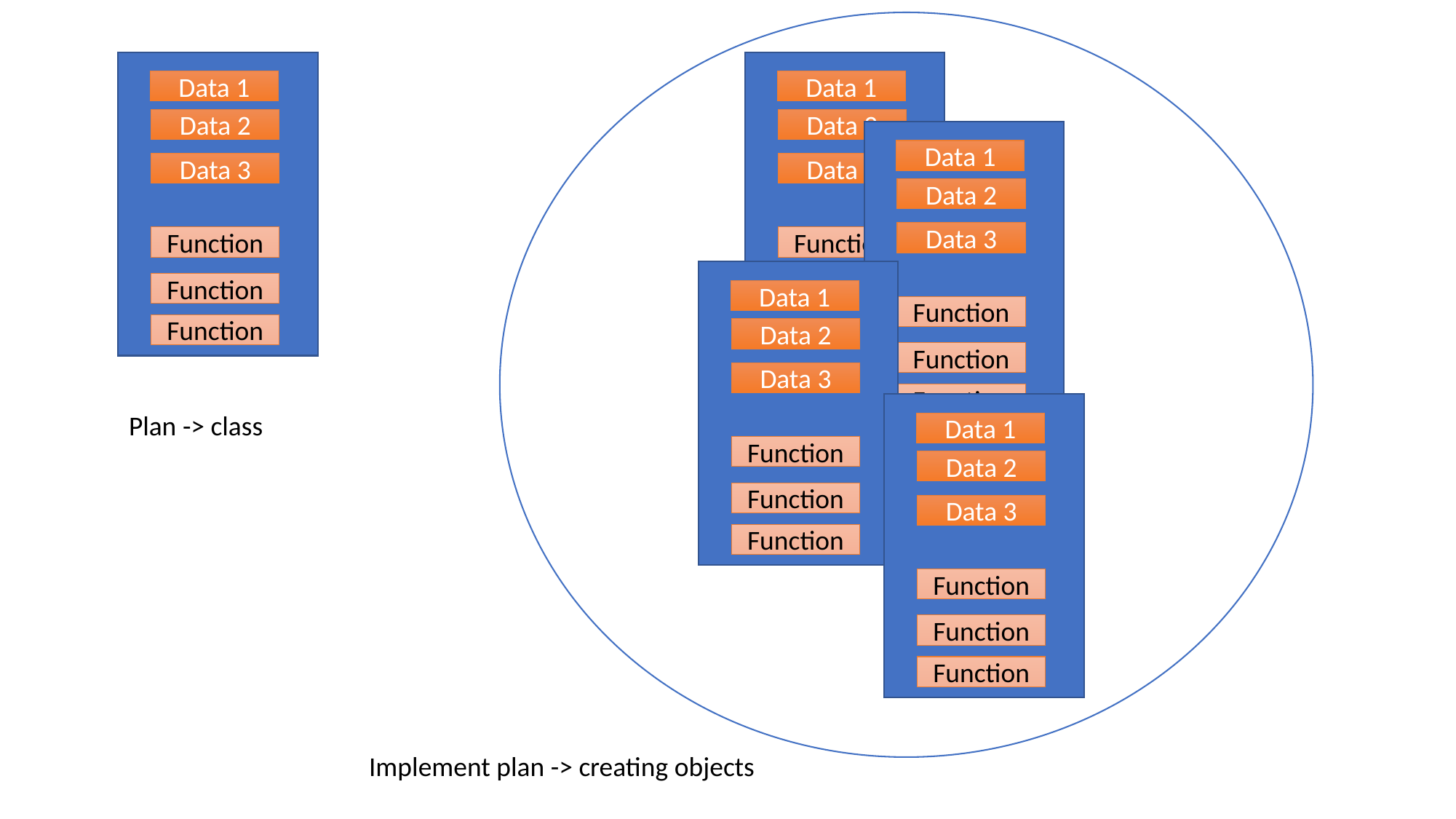

Data 1
Data 1
Data 2
Data 2

Data 1
Data 3
Data 3
Data 2
Data 3
Function
Function

Function
Function
Data 1
Function
Function
Function
Data 2
Function
Data 3
Function

Plan -> class
Data 1
Function
Data 2
Function
Data 3
Function
Function
Function
Function
Implement plan -> creating objects